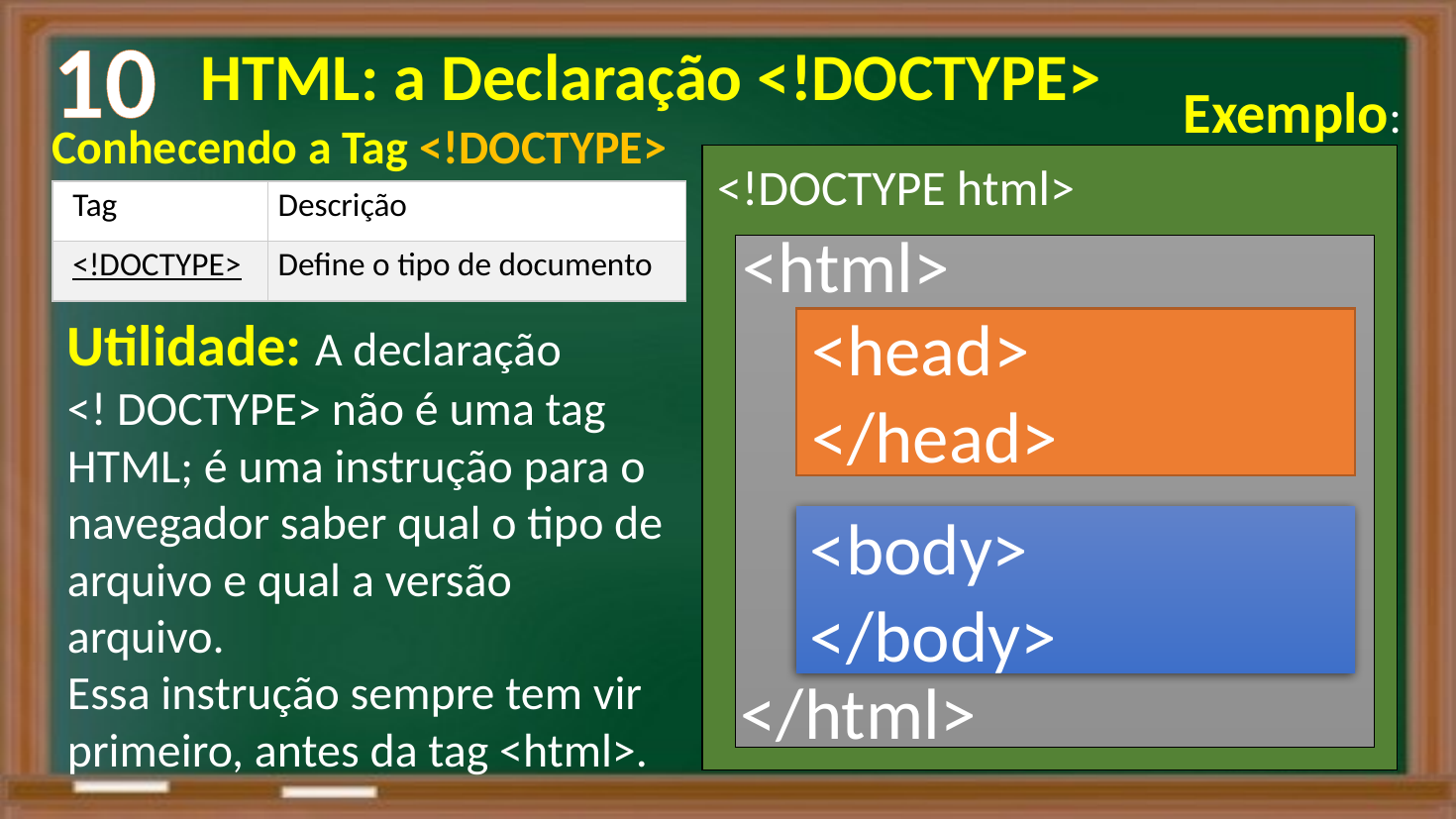

10
         HTML: a Declaração <!DOCTYPE>
Exemplo:
Conhecendo a Tag <!DOCTYPE>

<!DOCTYPE html>
| Tag | Descrição |
| --- | --- |
| <!DOCTYPE> | Define o tipo de documento |
<html>

<head>
</head>
Utilidade: A declaração        <! DOCTYPE> não é uma tag HTML; é uma instrução para o navegador saber qual o tipo de arquivo e qual a versão arquivo.
Essa instrução sempre tem vir primeiro, antes da tag <html>.

<body>
</body>

</html>